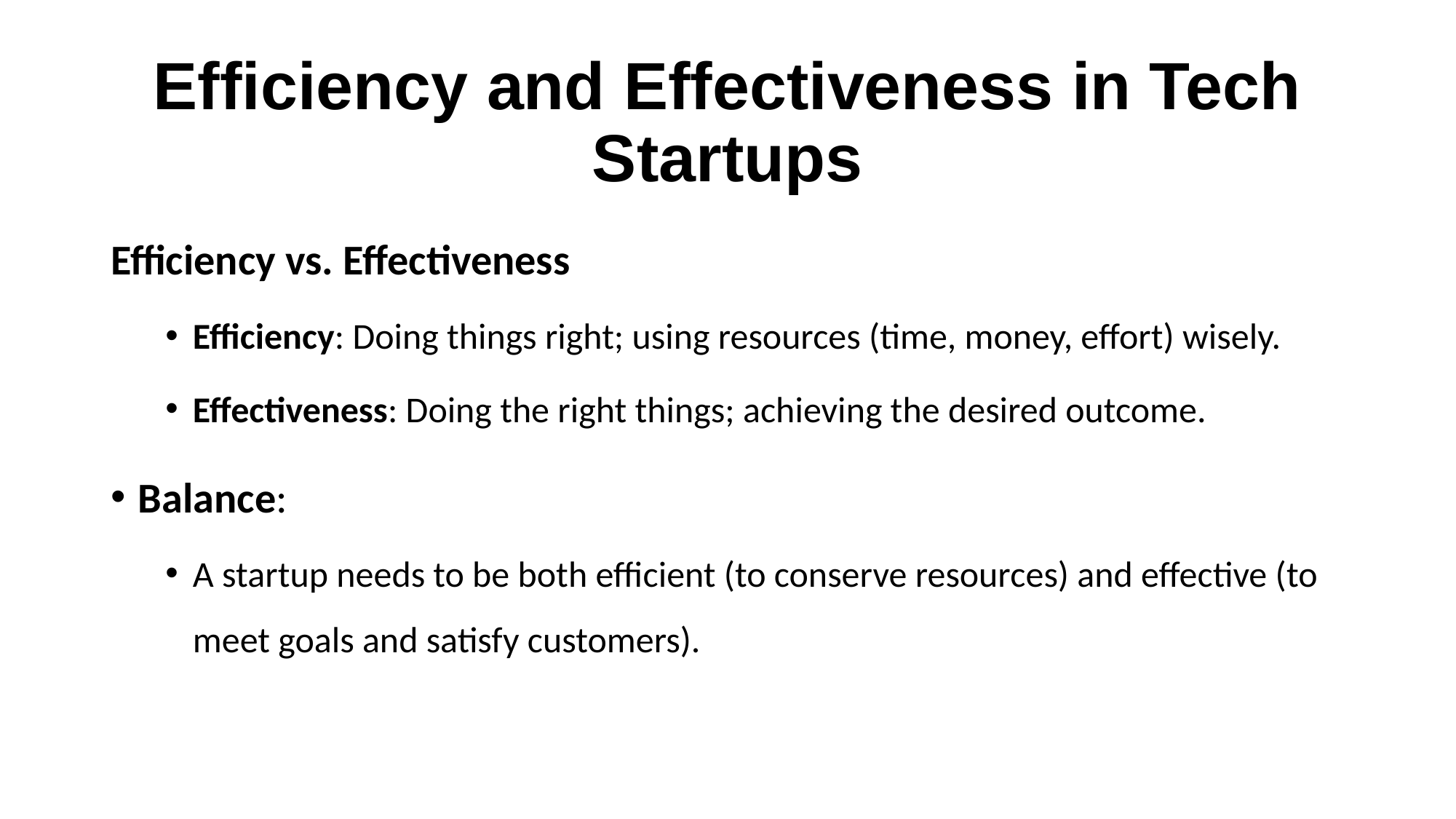

# Efficiency and Effectiveness in Tech Startups
Efficiency vs. Effectiveness
Efficiency: Doing things right; using resources (time, money, effort) wisely.
Effectiveness: Doing the right things; achieving the desired outcome.
Balance:
A startup needs to be both efficient (to conserve resources) and effective (to meet goals and satisfy customers).